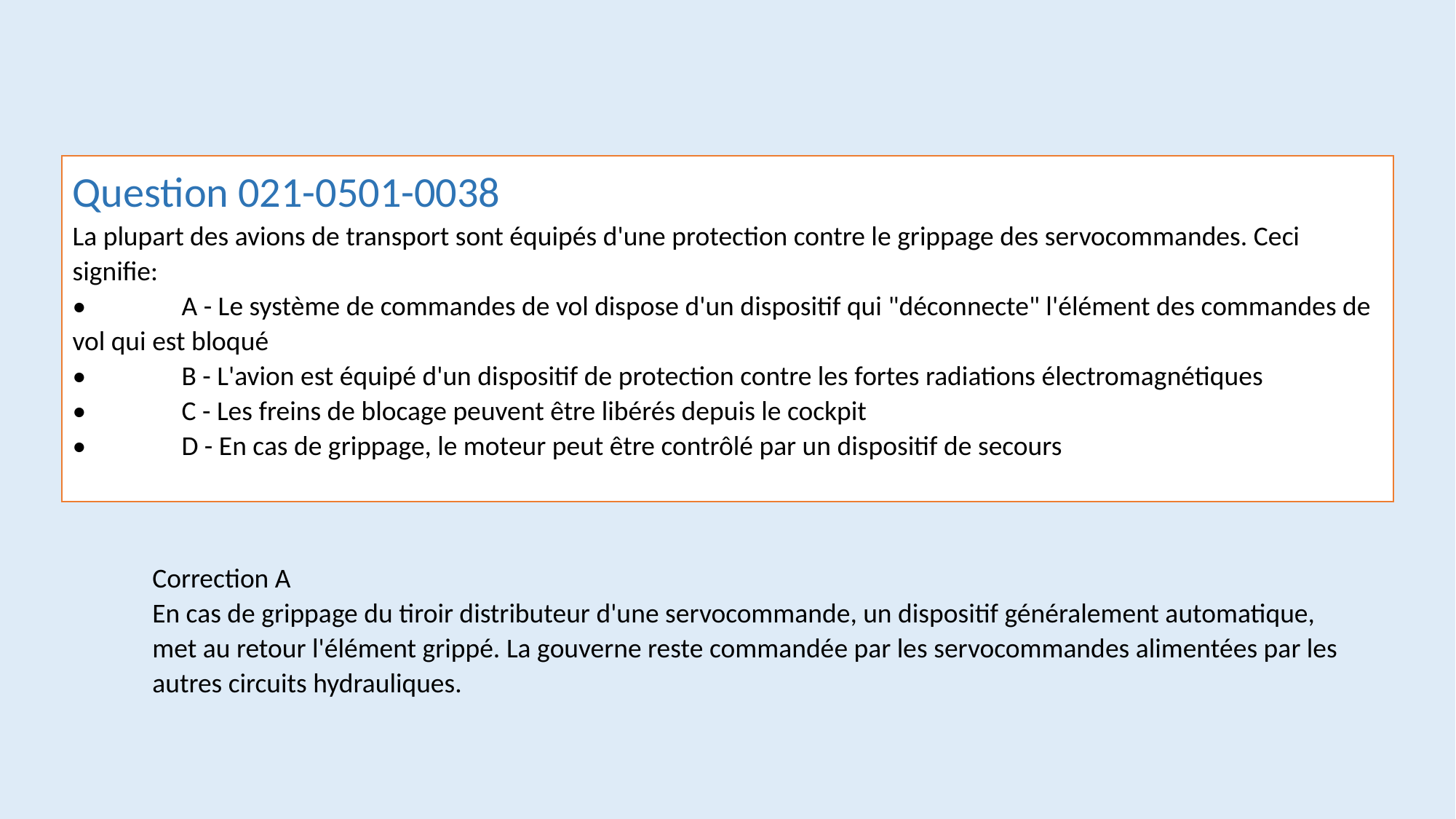

#
Question 021-0501-0038
La plupart des avions de transport sont équipés d'une protection contre le grippage des servocommandes. Ceci signifie:
•	A - Le système de commandes de vol dispose d'un dispositif qui "déconnecte" l'élément des commandes de vol qui est bloqué
•	B - L'avion est équipé d'un dispositif de protection contre les fortes radiations électromagnétiques
•	C - Les freins de blocage peuvent être libérés depuis le cockpit
•	D - En cas de grippage, le moteur peut être contrôlé par un dispositif de secours

Correction A
En cas de grippage du tiroir distributeur d'une servocommande, un dispositif généralement automatique, met au retour l'élément grippé. La gouverne reste commandée par les servocommandes alimentées par les autres circuits hydrauliques.